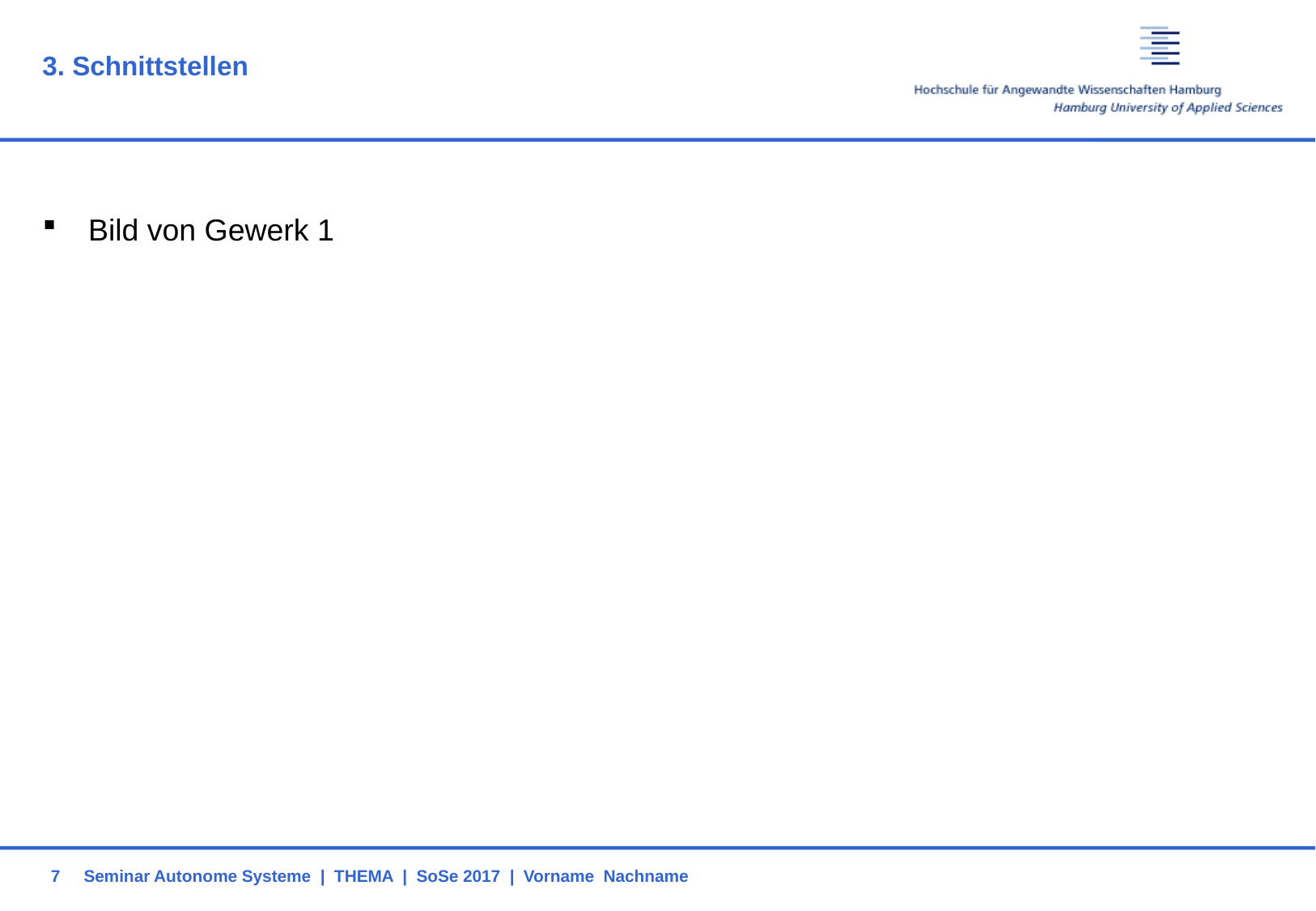

# 3. Schnittstellen

Bild von Gewerk 1

7
Seminar Autonome Systeme  |  THEMA  |  SoSe 2017  |  Vorname  Nachname